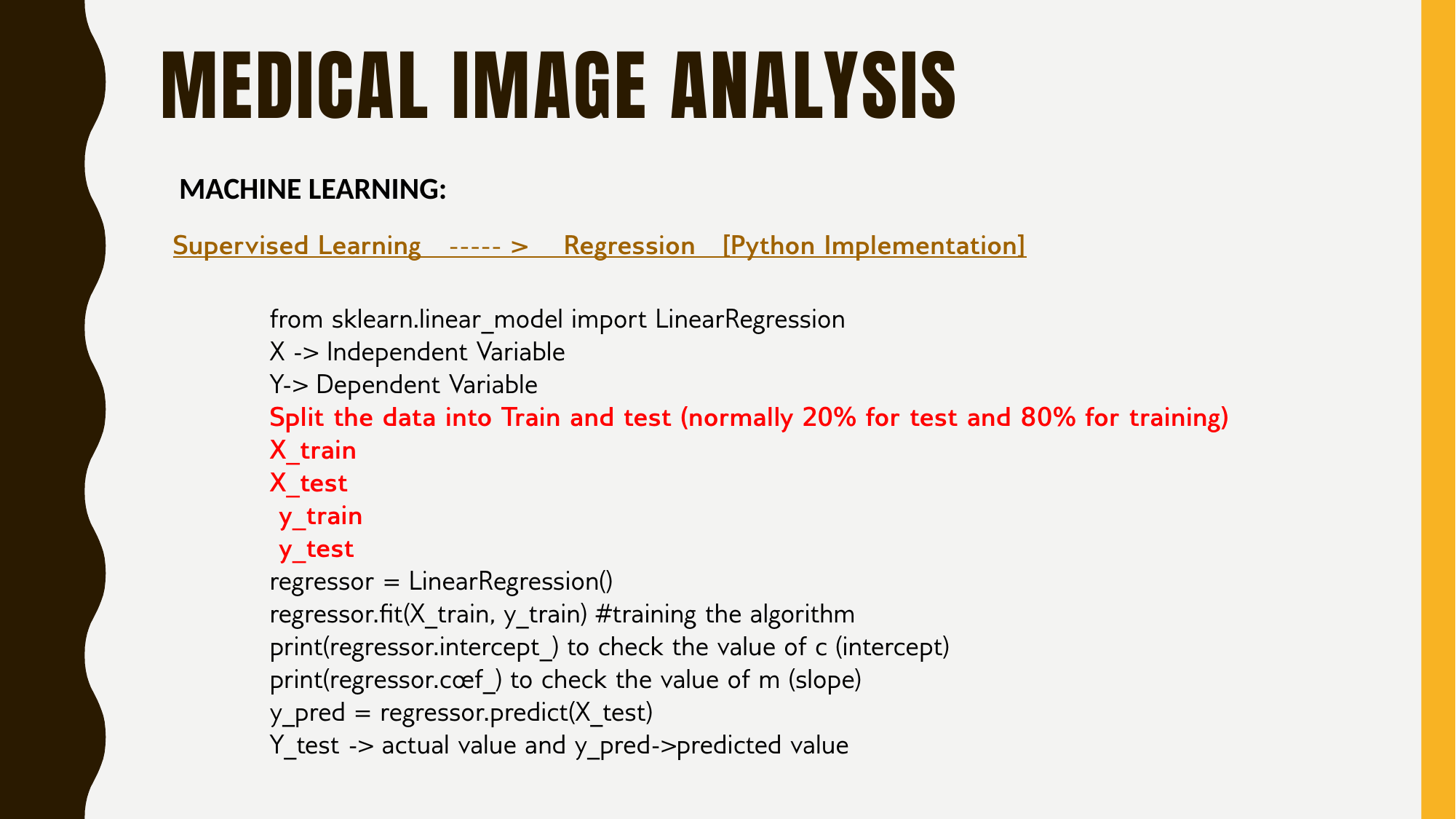

# medical Image Analysis

MACHINE LEARNING:
Supervised Learning   ----- >    Regression   [Python Implementation]

from sklearn.linear_model import LinearRegression
X -> Independent Variable
Y-> Dependent Variable
Split the data into Train and test (normally 20% for test and 80% for training)
X_train
X_test
 y_train
 y_test
regressor = LinearRegression()
regressor.fit(X_train, y_train) #training the algorithm
print(regressor.intercept_) to check the value of c (intercept)
print(regressor.coef_) to check the value of m (slope)
y_pred = regressor.predict(X_test)
Y_test -> actual value and y_pred->predicted value